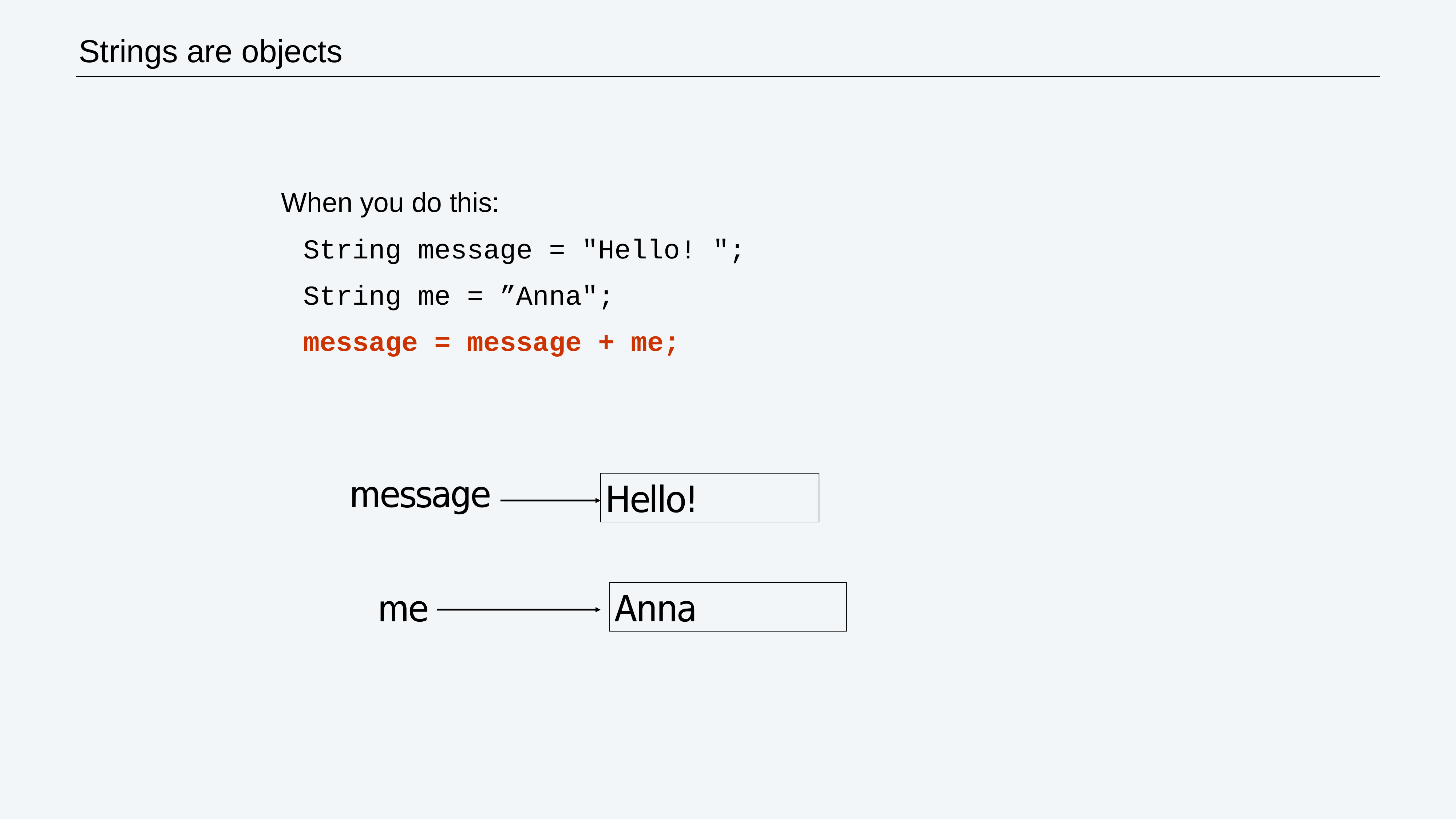

CS111 Trees
# Strings are objects
When you do this:
String message = "Hello! ";
String me = ”Anna";
message = message + me;

message
Hello!

me
Anna

14